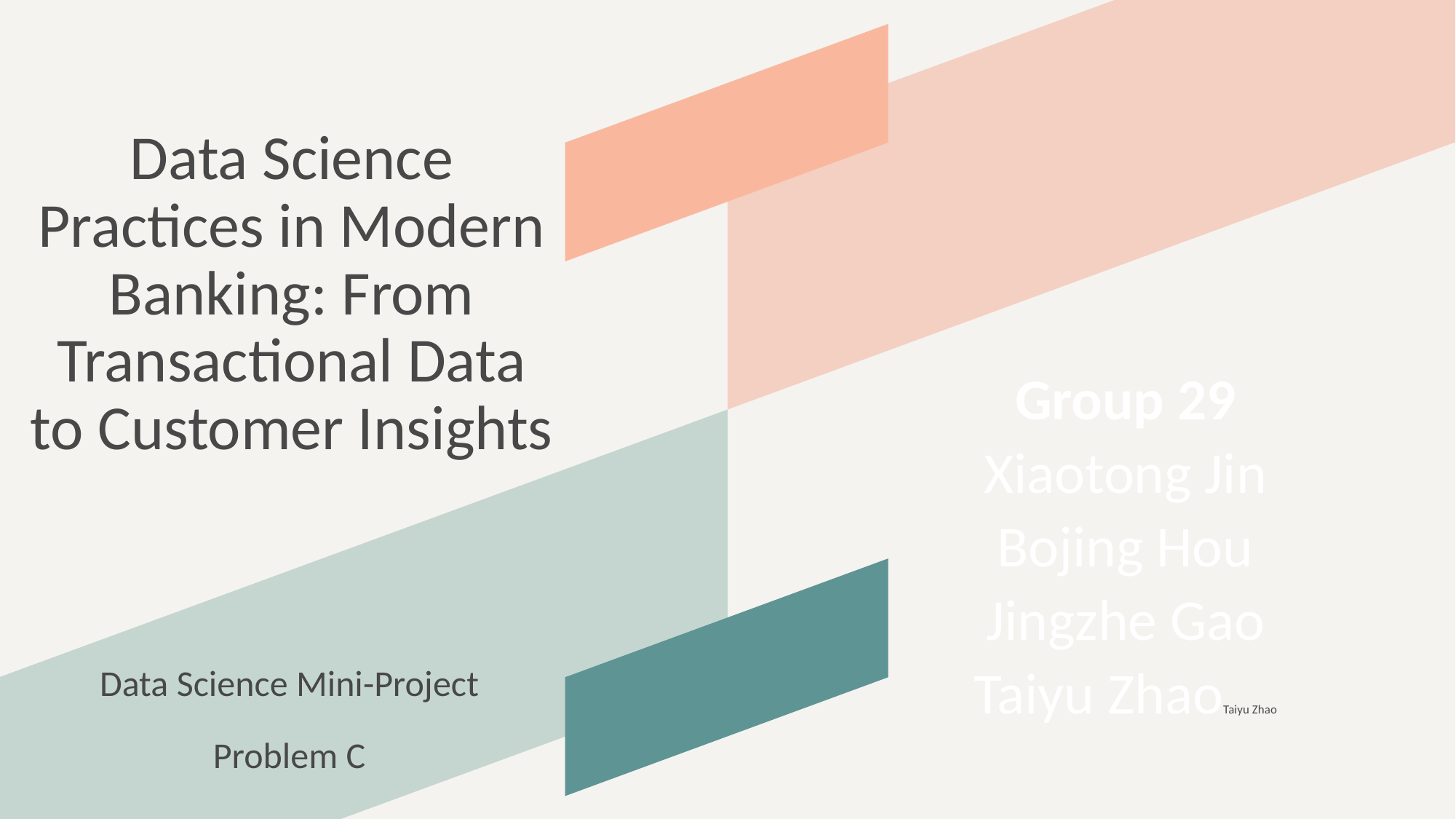

# Data Science Practices in Modern Banking: From Transactional Data to Customer Insights

Group 29
Xiaotong Jin
Bojing Hou
Jingzhe Gao
Taiyu ZhaoTaiyu Zhao

Data Science Mini-Project
Problem C